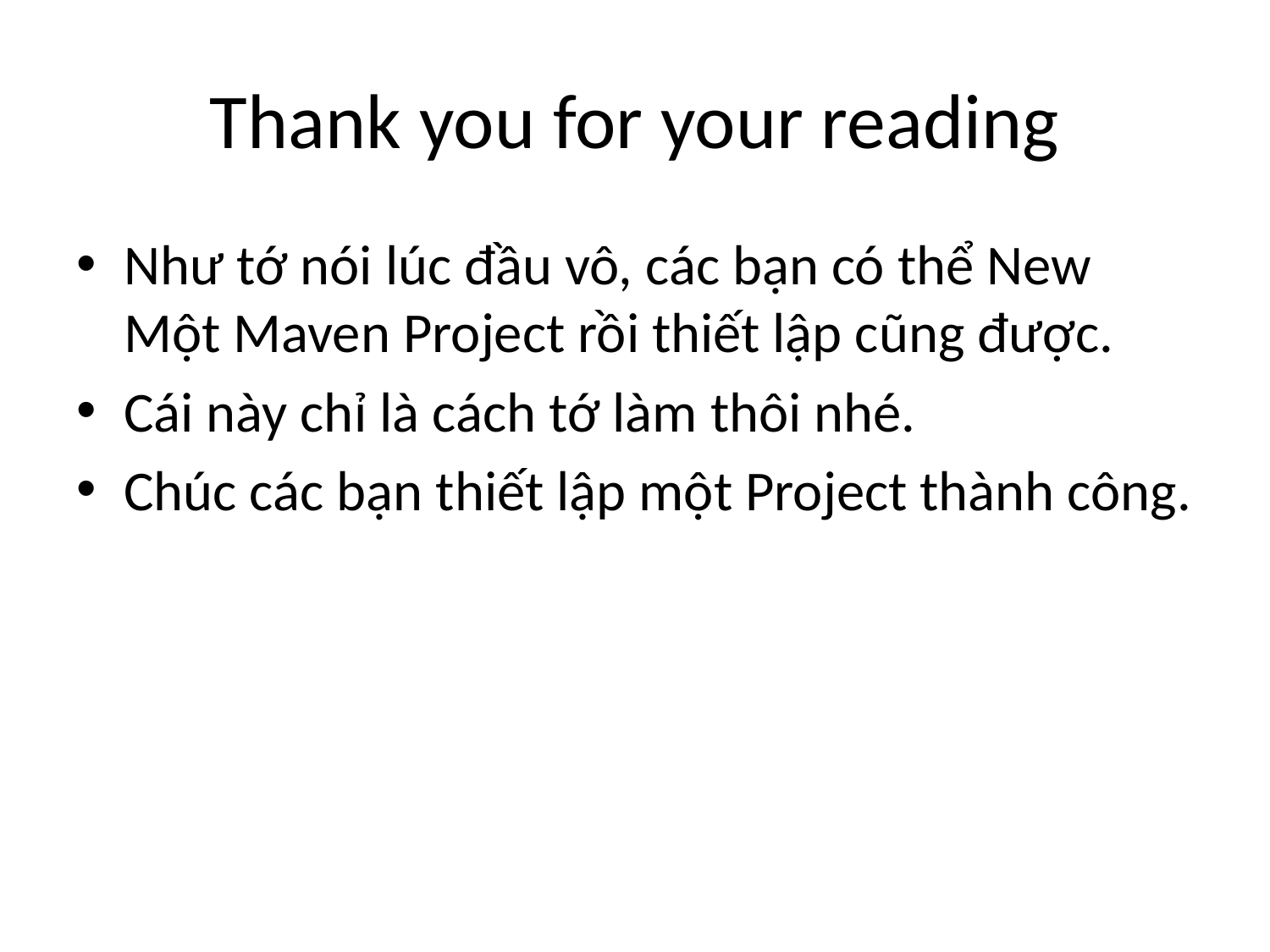

# Thank you for your reading
Như tớ nói lúc đầu vô, các bạn có thể New Một Maven Project rồi thiết lập cũng được.
Cái này chỉ là cách tớ làm thôi nhé.
Chúc các bạn thiết lập một Project thành công.